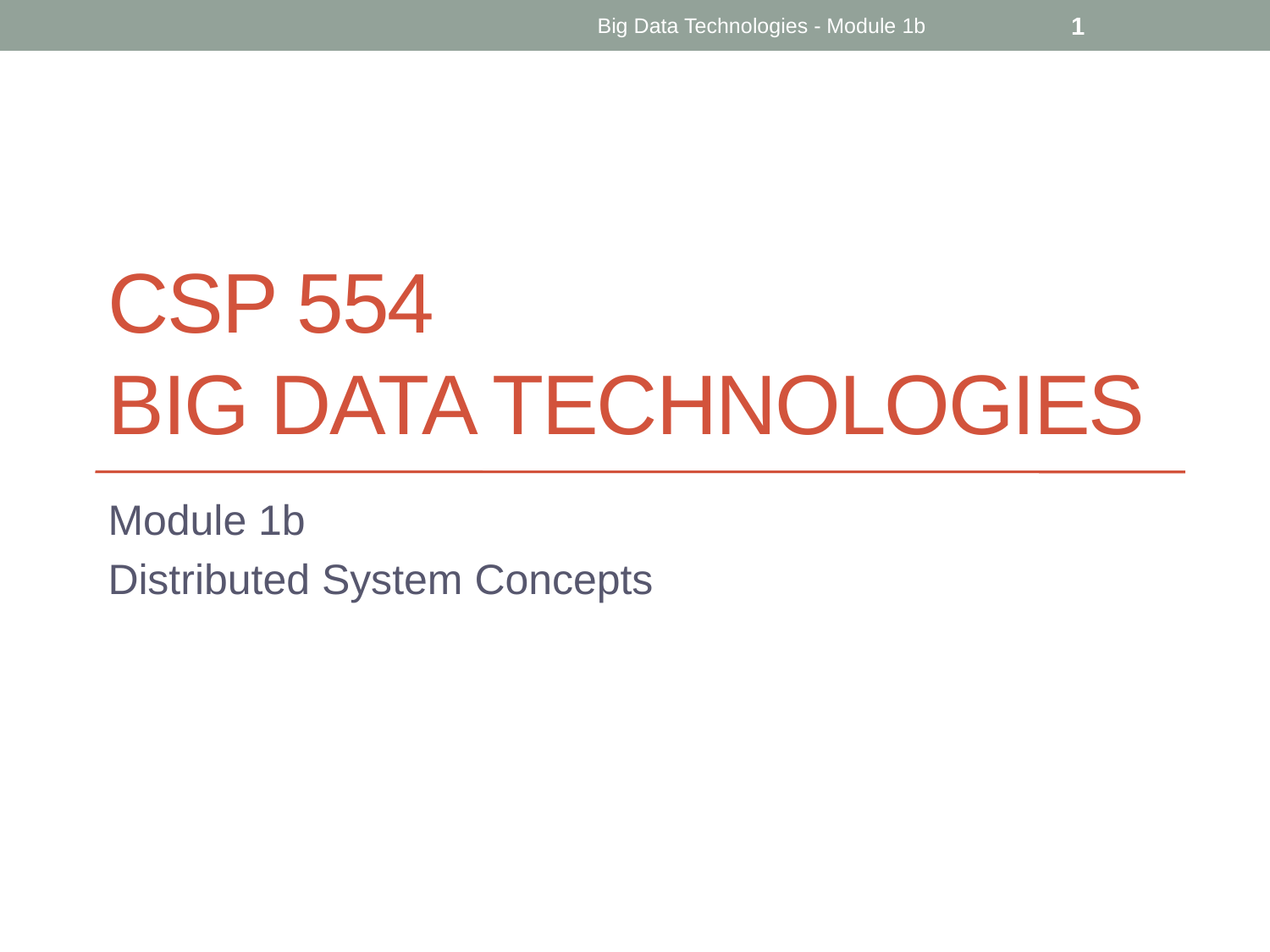

Big Data Technologies - Module 1b
1
# CSP 554 Big Data Technologies
Module 1b
Distributed System Concepts